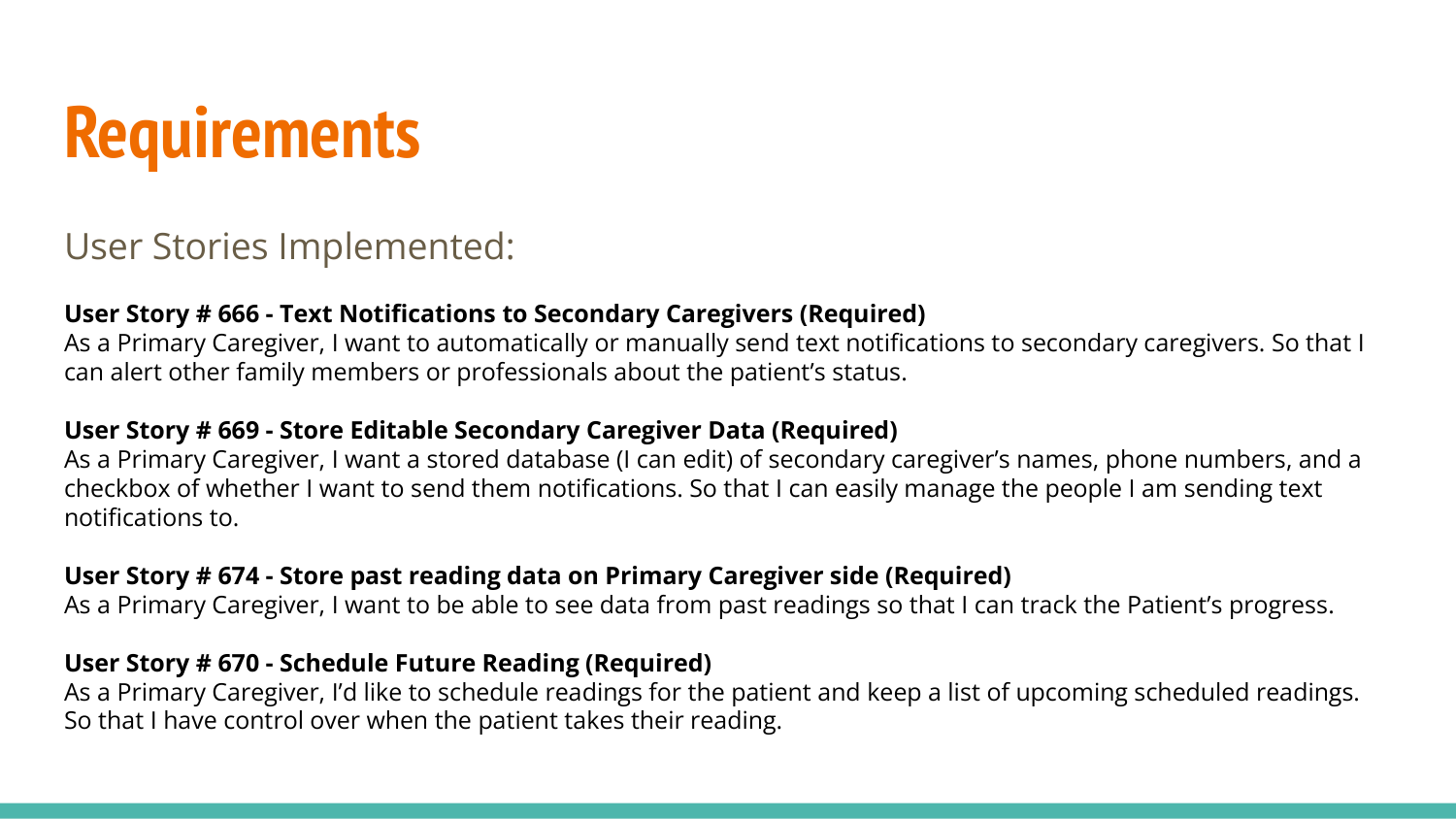

# Requirements
User Stories Implemented:
User Story # 666 - Text Notifications to Secondary Caregivers (Required)
As a Primary Caregiver, I want to automatically or manually send text notifications to secondary caregivers. So that I can alert other family members or professionals about the patient’s status.

User Story # 669 - Store Editable Secondary Caregiver Data (Required)
As a Primary Caregiver, I want a stored database (I can edit) of secondary caregiver’s names, phone numbers, and a checkbox of whether I want to send them notifications. So that I can easily manage the people I am sending text notifications to.

User Story # 674 - Store past reading data on Primary Caregiver side (Required)
As a Primary Caregiver, I want to be able to see data from past readings so that I can track the Patient’s progress.

User Story # 670 - Schedule Future Reading (Required)
As a Primary Caregiver, I’d like to schedule readings for the patient and keep a list of upcoming scheduled readings. So that I have control over when the patient takes their reading.